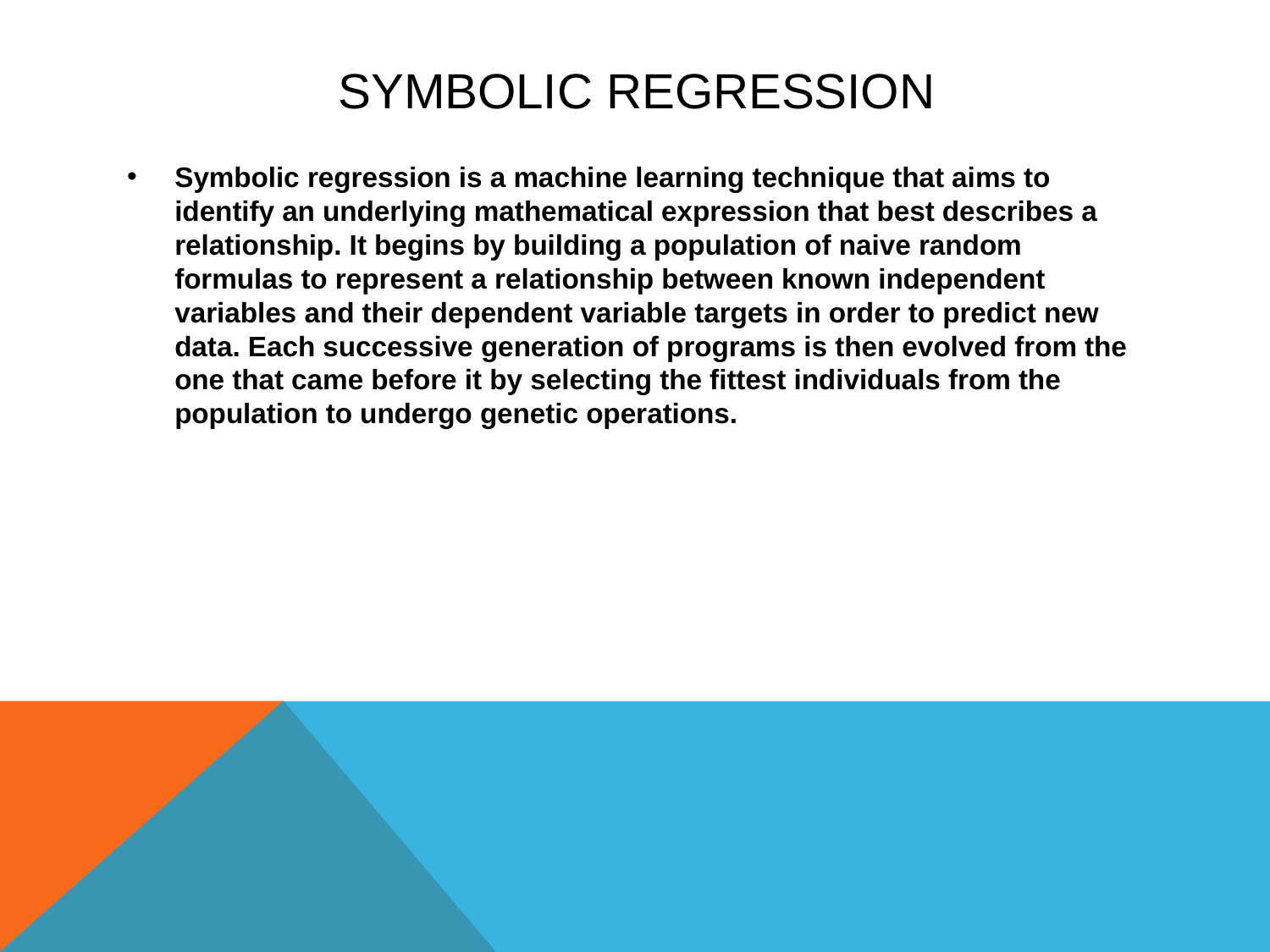

# SYMBOLIC REGRESSION
Symbolic regression is a machine learning technique that aims to identify an underlying mathematical expression that best describes a relationship. It begins by building a population of naive random formulas to represent a relationship between known independent variables and their dependent variable targets in order to predict new data. Each successive generation of programs is then evolved from the one that came before it by selecting the fittest individuals from the population to undergo genetic operations.